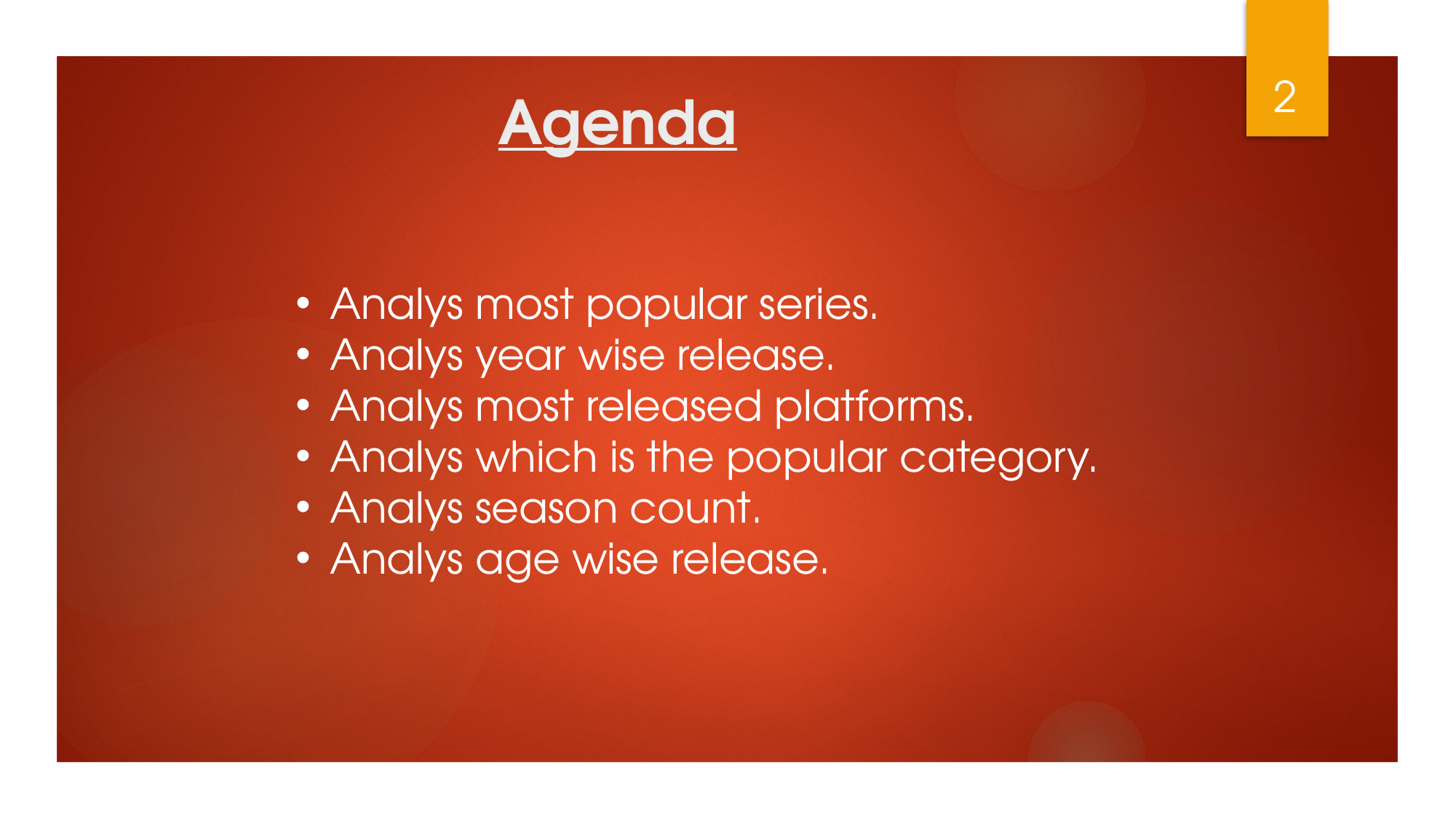

2
# Agenda
Analys most popular series.
Analys year wise release.
Analys most released platforms.
Analys which is the popular category.
Analys season count.
Analys age wise release.